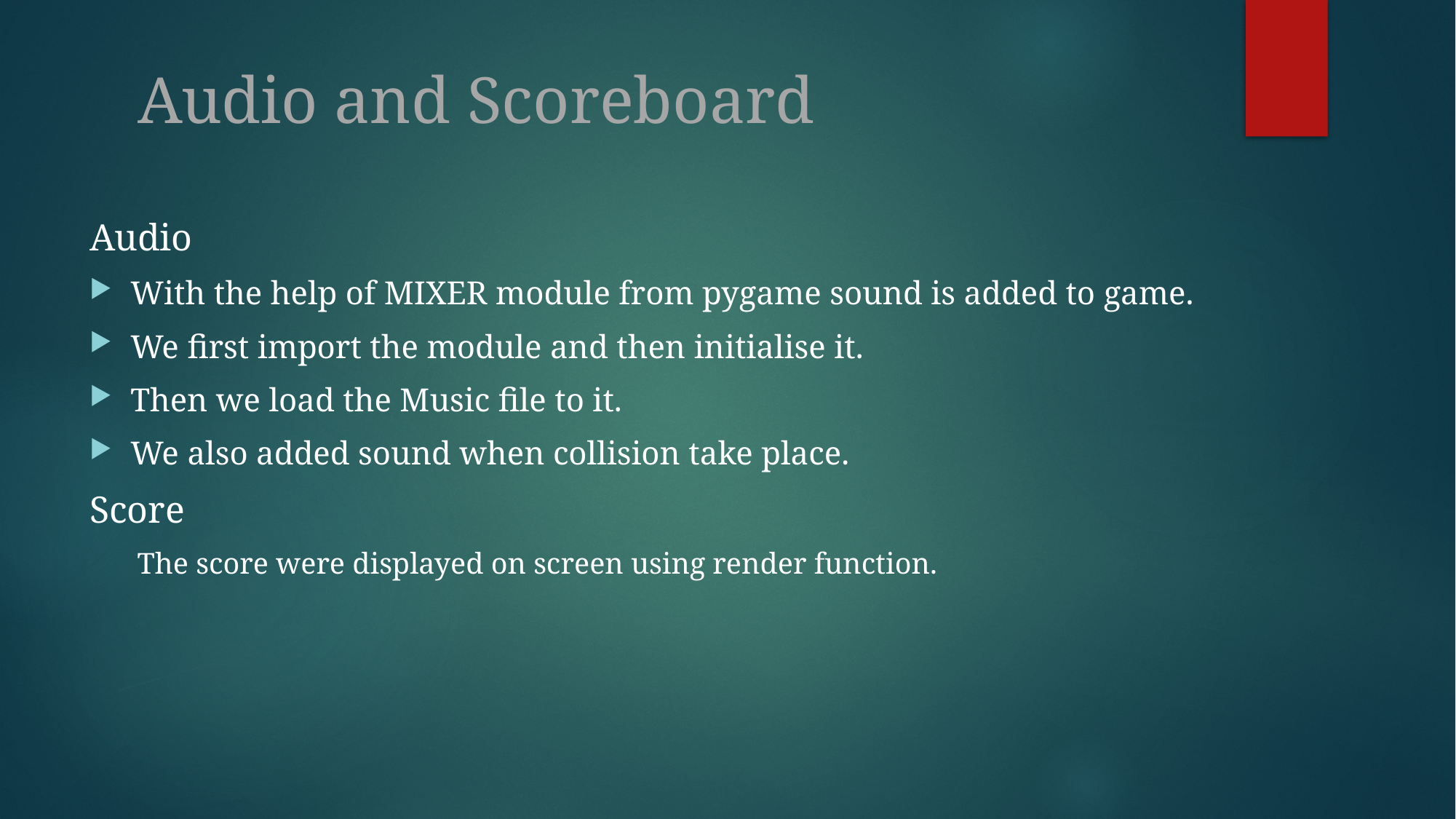

# Audio and Scoreboard
Audio
With the help of MIXER module from pygame sound is added to game.
We first import the module and then initialise it.
Then we load the Music file to it.
We also added sound when collision take place.
Score
The score were displayed on screen using render function.